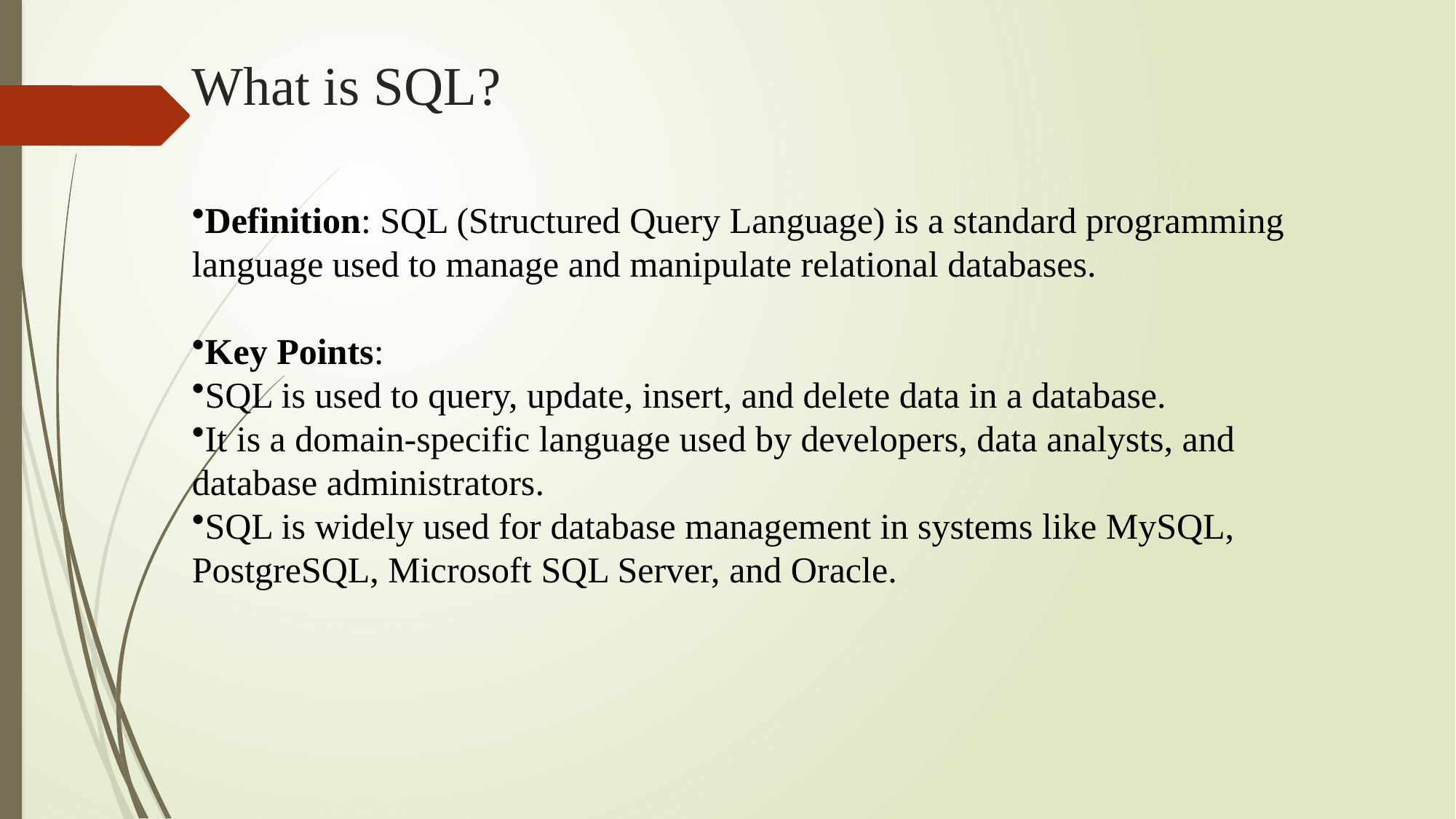

# What is SQL?
Definition: SQL (Structured Query Language) is a standard programming language used to manage and manipulate relational databases.

Key Points:
SQL is used to query, update, insert, and delete data in a database.
It is a domain-specific language used by developers, data analysts, and database administrators.
SQL is widely used for database management in systems like MySQL, PostgreSQL, Microsoft SQL Server, and Oracle.